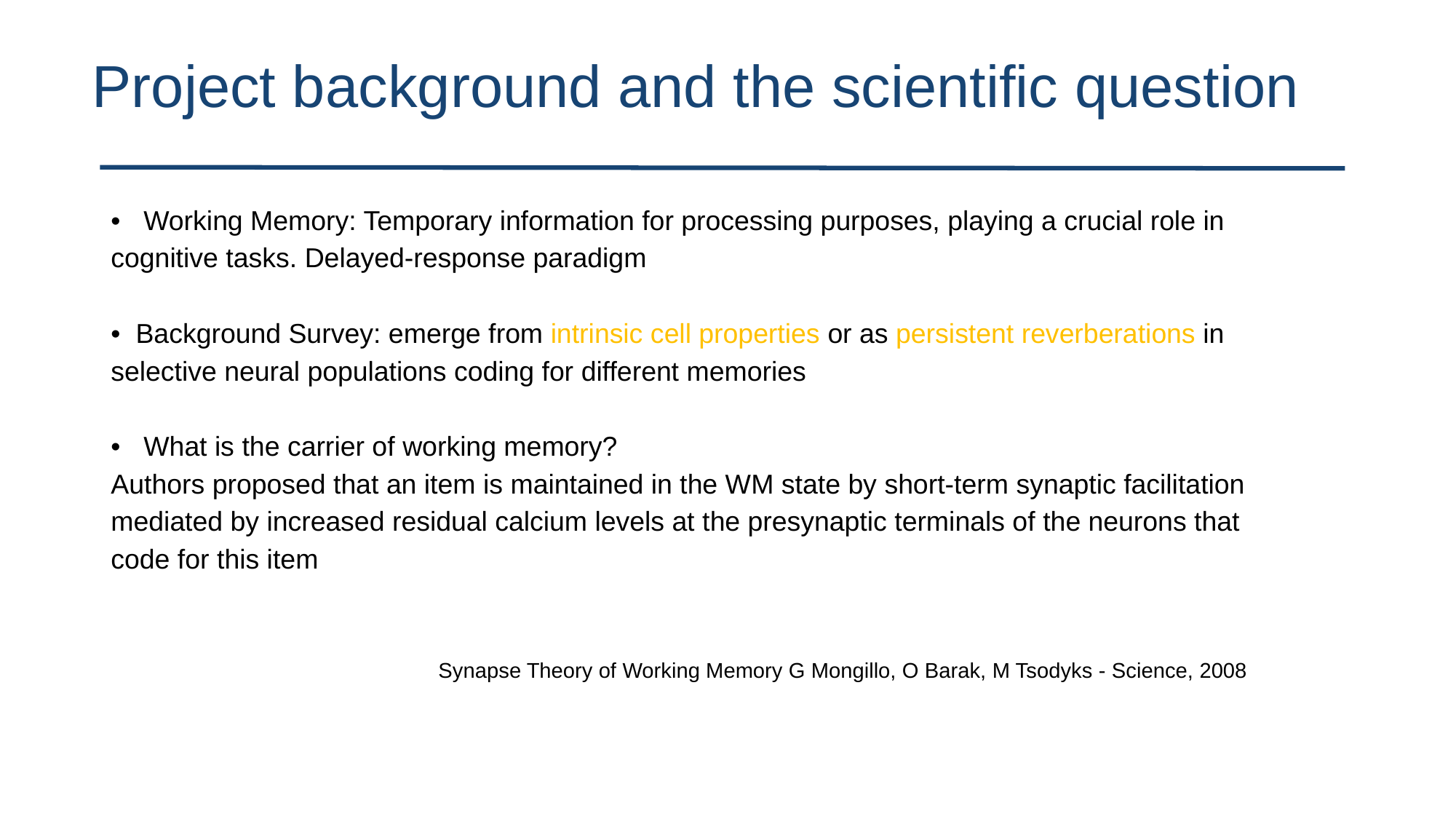

# Project background and the scientific question
•   Working Memory: Temporary information for processing purposes, playing a crucial role in cognitive tasks. Delayed-response paradigm

•  Background Survey: emerge from intrinsic cell properties or as persistent reverberations in selective neural populations coding for different memories

•   What is the carrier of working memory?
Authors proposed that an item is maintained in the WM state by short-term synaptic facilitation mediated by increased residual calcium levels at the presynaptic terminals of the neurons that code for this item
Synapse Theory of Working Memory G Mongillo, O Barak, M Tsodyks - Science, 2008